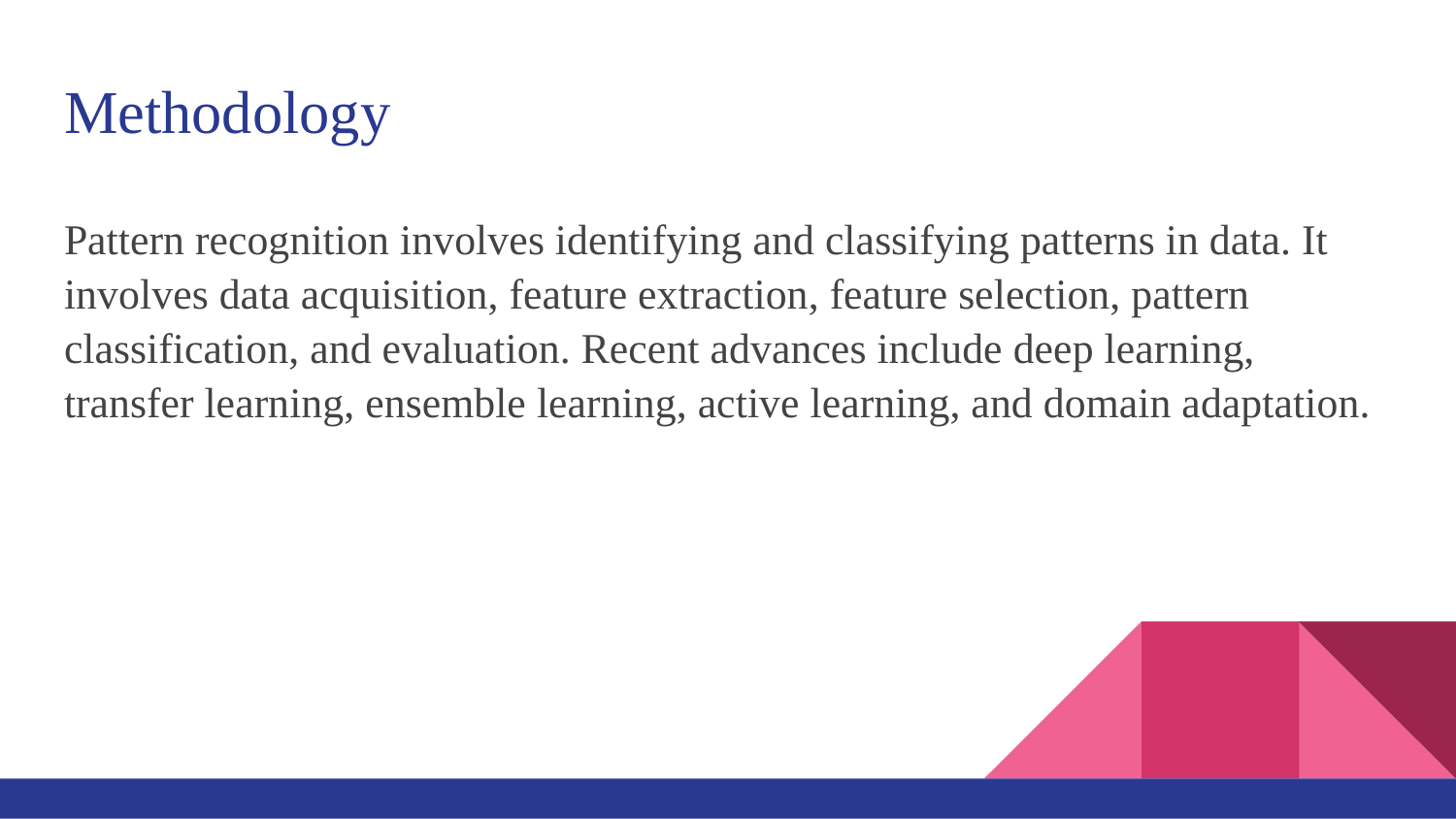

# Methodology
Pattern recognition involves identifying and classifying patterns in data. It involves data acquisition, feature extraction, feature selection, pattern classification, and evaluation. Recent advances include deep learning, transfer learning, ensemble learning, active learning, and domain adaptation.